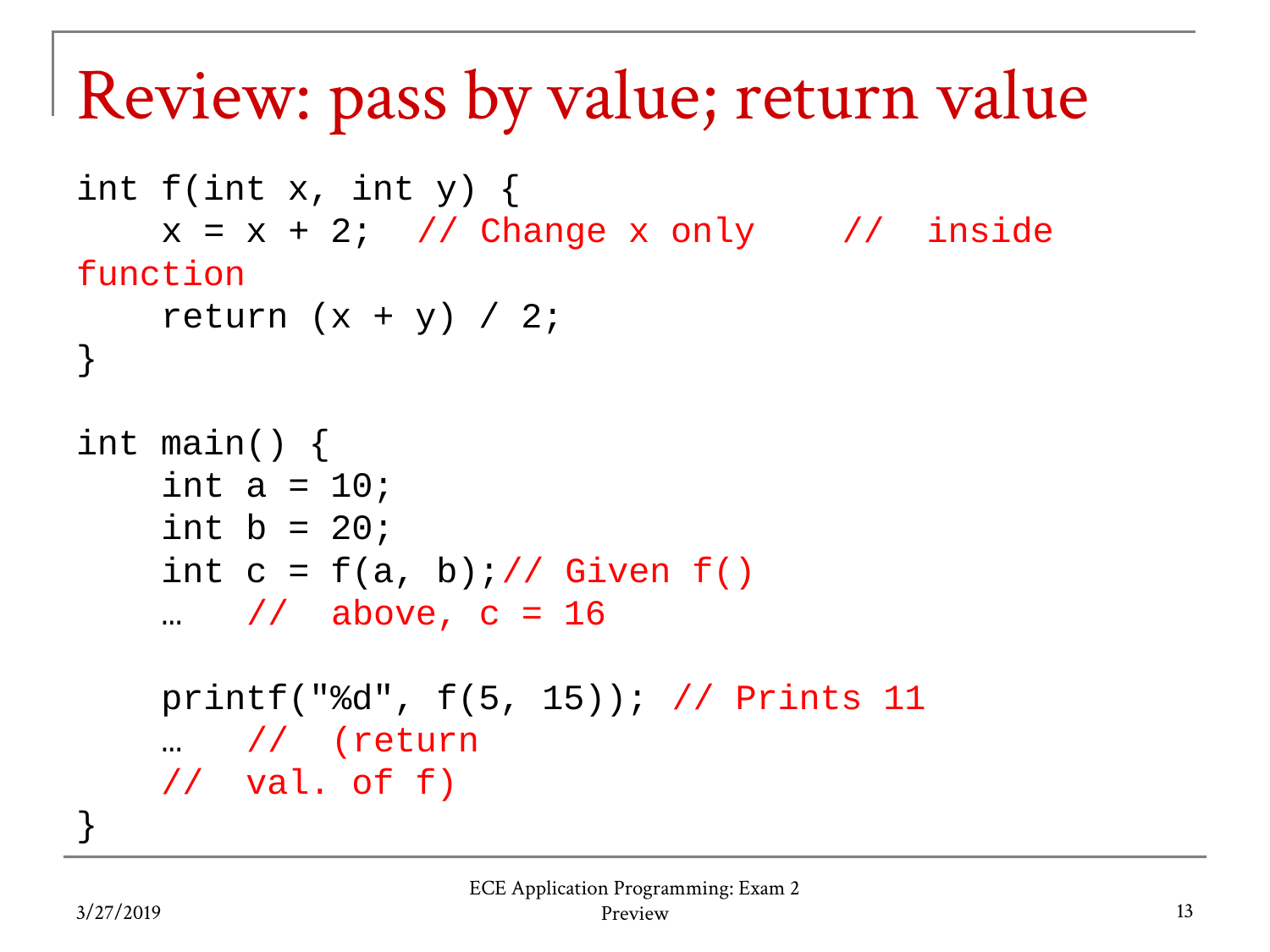

# Review: pass by value; return value
int f(int x, int y) {
	x = x + 2;		// Change x only 					//  inside function
	return (x + y) / 2;
}

int main() {
	int a = 10;
	int b = 20;
	int c = f(a, b);	// Given f()
	…				//  above, c = 16

	printf("%d", f(5, 15));	// Prints 11
	…					//  (return
						//  val. of f)
}
3/27/2019
13
ECE Application Programming: Exam 2 Preview